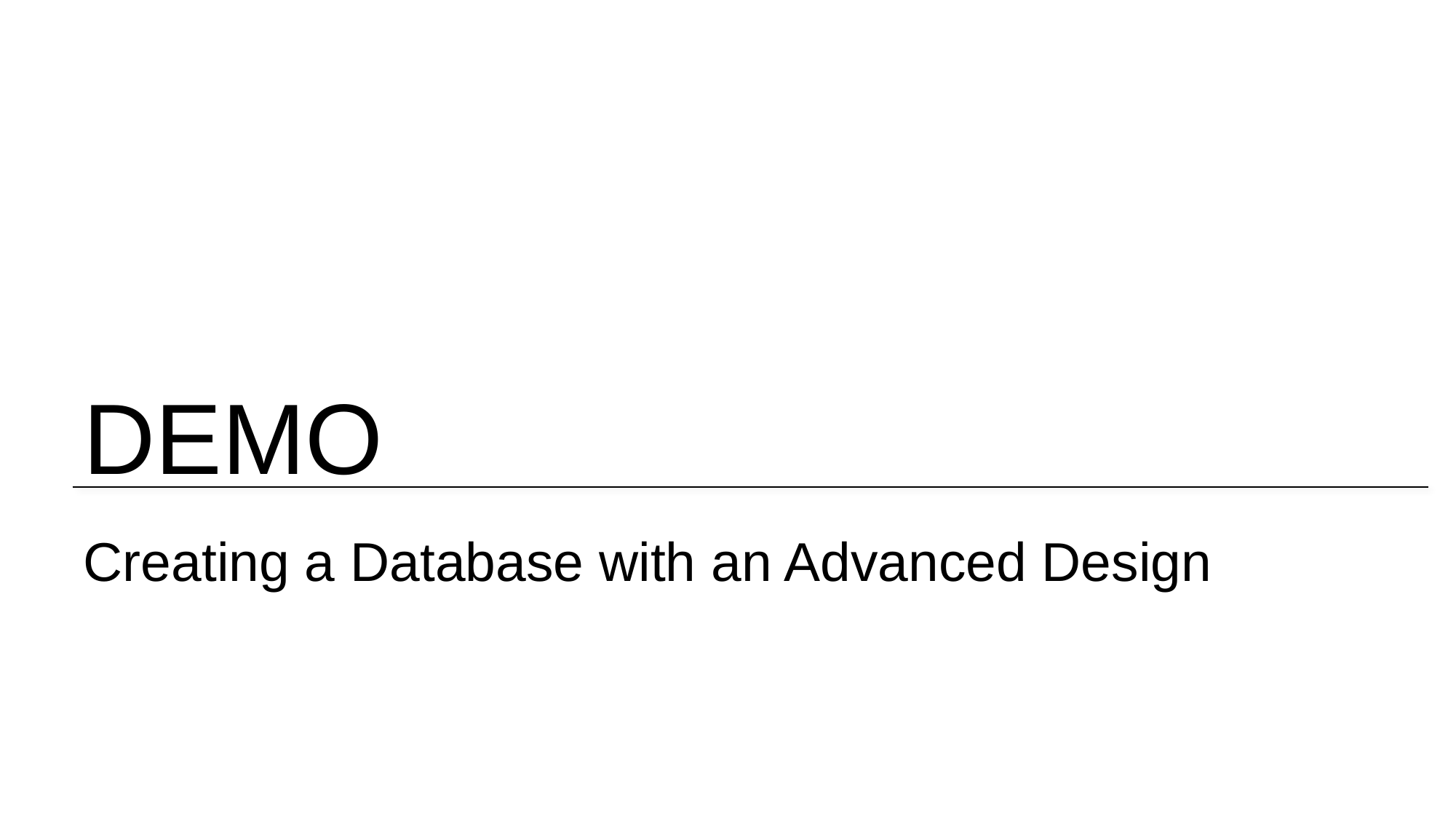

# Creating a Database with an Advanced Design